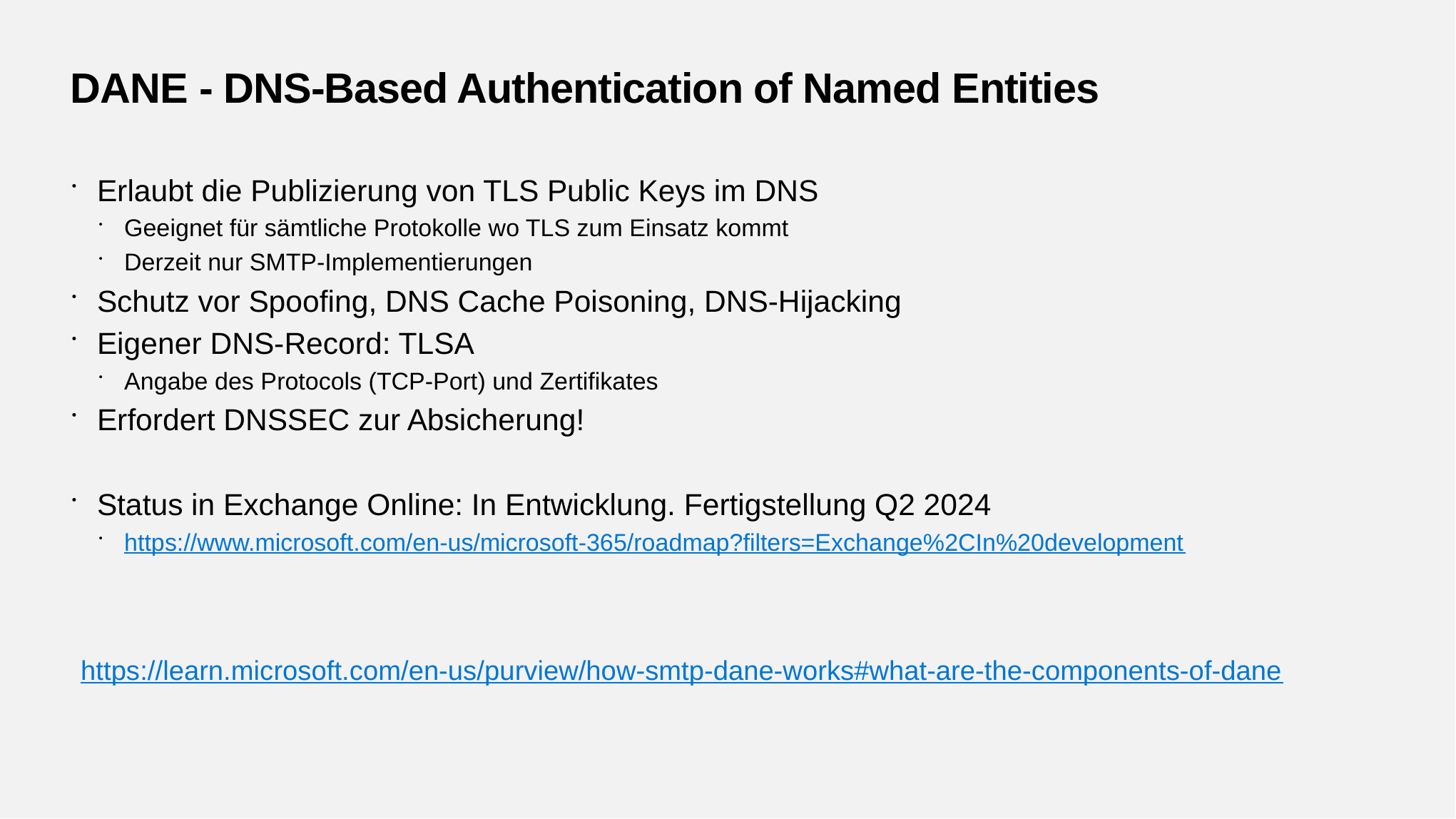

# DANE - DNS-Based Authentication of Named Entities
Erlaubt die Publizierung von TLS Public Keys im DNS
Geeignet für sämtliche Protokolle wo TLS zum Einsatz kommt
Derzeit nur SMTP-Implementierungen
Schutz vor Spoofing, DNS Cache Poisoning, DNS-Hijacking
Eigener DNS-Record: TLSA
Angabe des Protocols (TCP-Port) und Zertifikates
Erfordert DNSSEC zur Absicherung!

Status in Exchange Online: In Entwicklung. Fertigstellung Q2 2024
https://www.microsoft.com/en-us/microsoft-365/roadmap?filters=Exchange%2CIn%20development

https://learn.microsoft.com/en-us/purview/how-smtp-dane-works#what-are-the-components-of-dane